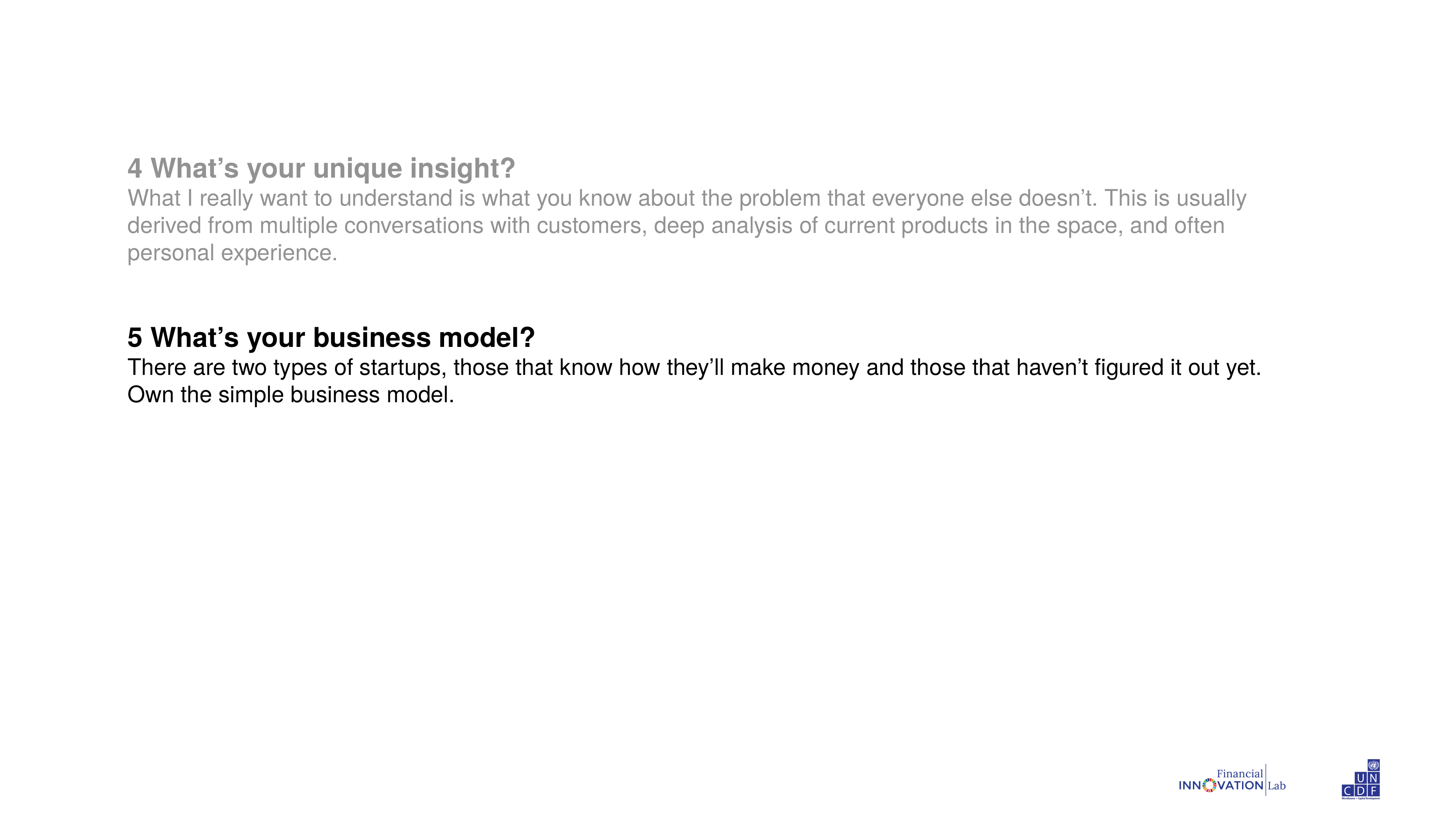

4 What’s your unique insight?
What I really want to understand is what you know about the problem that everyone else doesn’t. This is usually derived from multiple conversations with customers, deep analysis of current products in the space, and often personal experience.

5 What’s your business model?
There are two types of startups, those that know how they’ll make money and those that haven’t figured it out yet.
Own the simple business model.